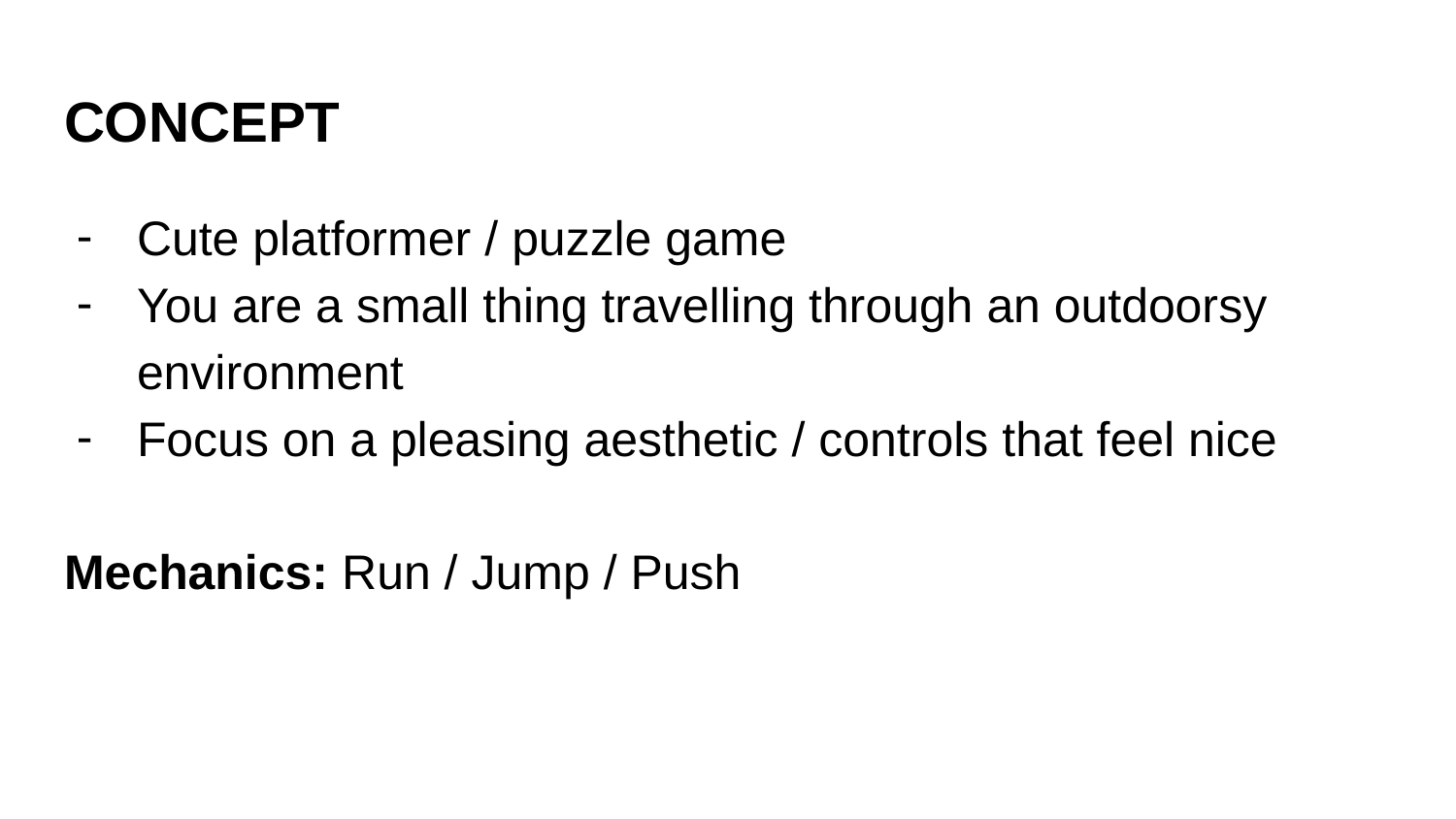

# CONCEPT
Cute platformer / puzzle game
You are a small thing travelling through an outdoorsy environment
Focus on a pleasing aesthetic / controls that feel nice

Mechanics: Run / Jump / Push